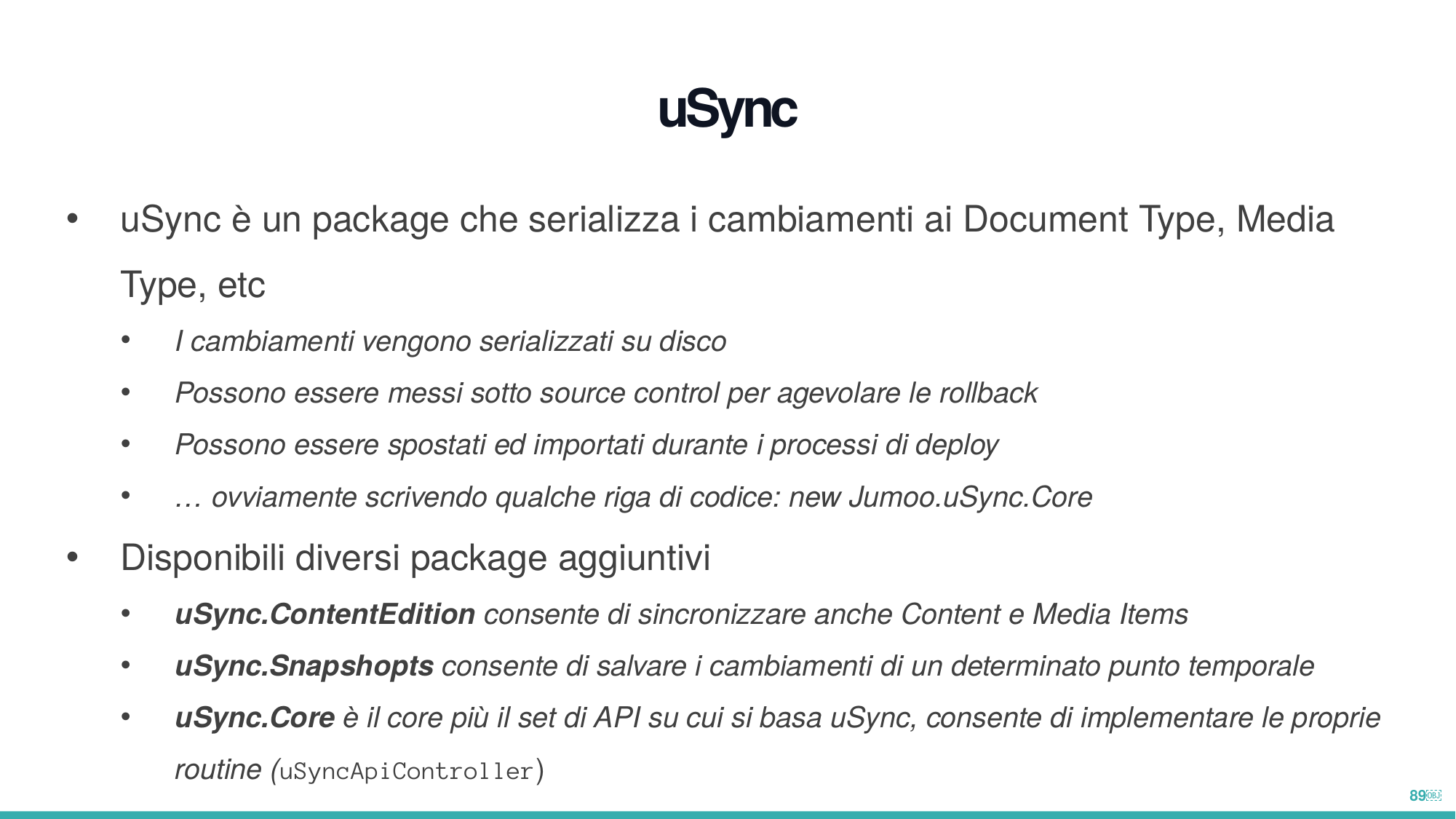

uSync
uSync è un package che serializza i cambiamenti ai Document Type, Media Type, etc
I cambiamenti vengono serializzati su disco
Possono essere messi sotto source control per agevolare le rollback
Possono essere spostati ed importati durante i processi di deploy
… ovviamente scrivendo qualche riga di codice: new Jumoo.uSync.Core
Disponibili diversi package aggiuntivi
uSync.ContentEdition consente di sincronizzare anche Content e Media Items
uSync.Snapshopts consente di salvare i cambiamenti di un determinato punto temporale
uSync.Core è il core più il set di API su cui si basa uSync, consente di implementare le proprie routine (uSyncApiController)